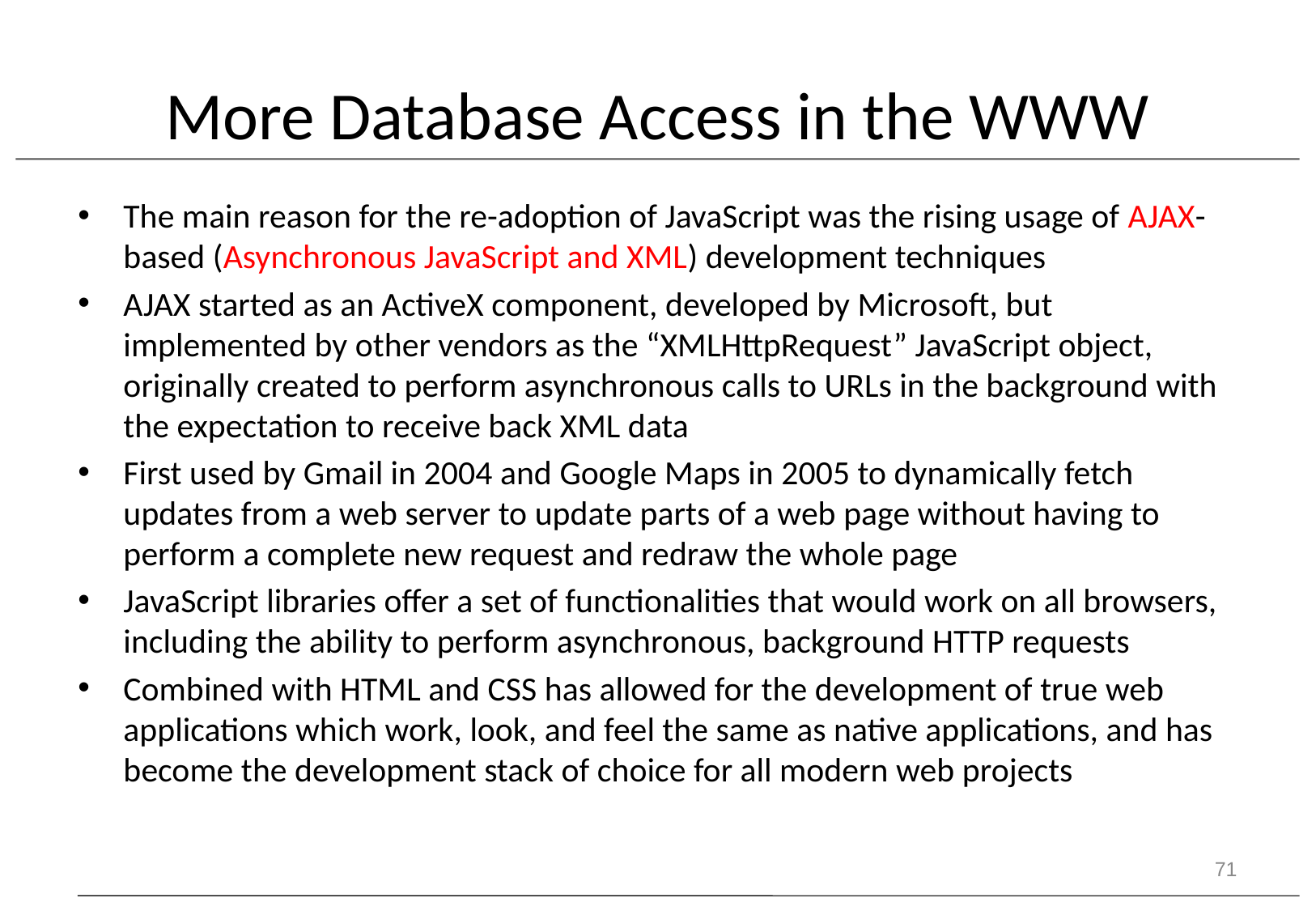

# More Database Access in the WWW
The main reason for the re-adoption of JavaScript was the rising usage of AJAX-based (Asynchronous JavaScript and XML) development techniques
AJAX started as an ActiveX component, developed by Microsoft, but implemented by other vendors as the “XMLHttpRequest” JavaScript object, originally created to perform asynchronous calls to URLs in the background with the expectation to receive back XML data
First used by Gmail in 2004 and Google Maps in 2005 to dynamically fetch updates from a web server to update parts of a web page without having to perform a complete new request and redraw the whole page
JavaScript libraries offer a set of functionalities that would work on all browsers, including the ability to perform asynchronous, background HTTP requests
Combined with HTML and CSS has allowed for the development of true web applications which work, look, and feel the same as native applications, and has become the development stack of choice for all modern web projects

71